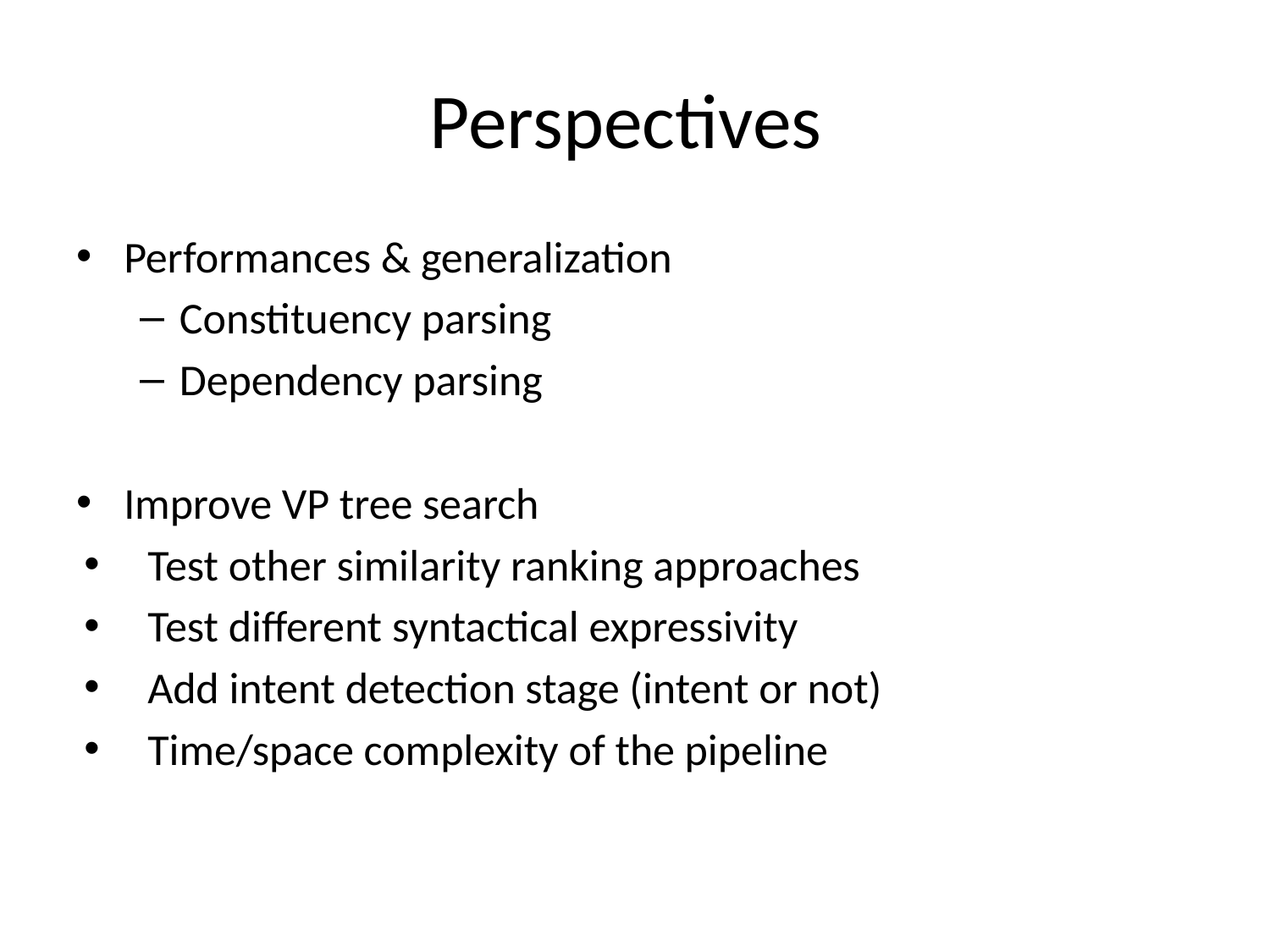

# Perspectives
Performances & generalization
Constituency parsing
Dependency parsing

Improve VP tree search
Test other similarity ranking approaches
Test different syntactical expressivity
Add intent detection stage (intent or not)
Time/space complexity of the pipeline